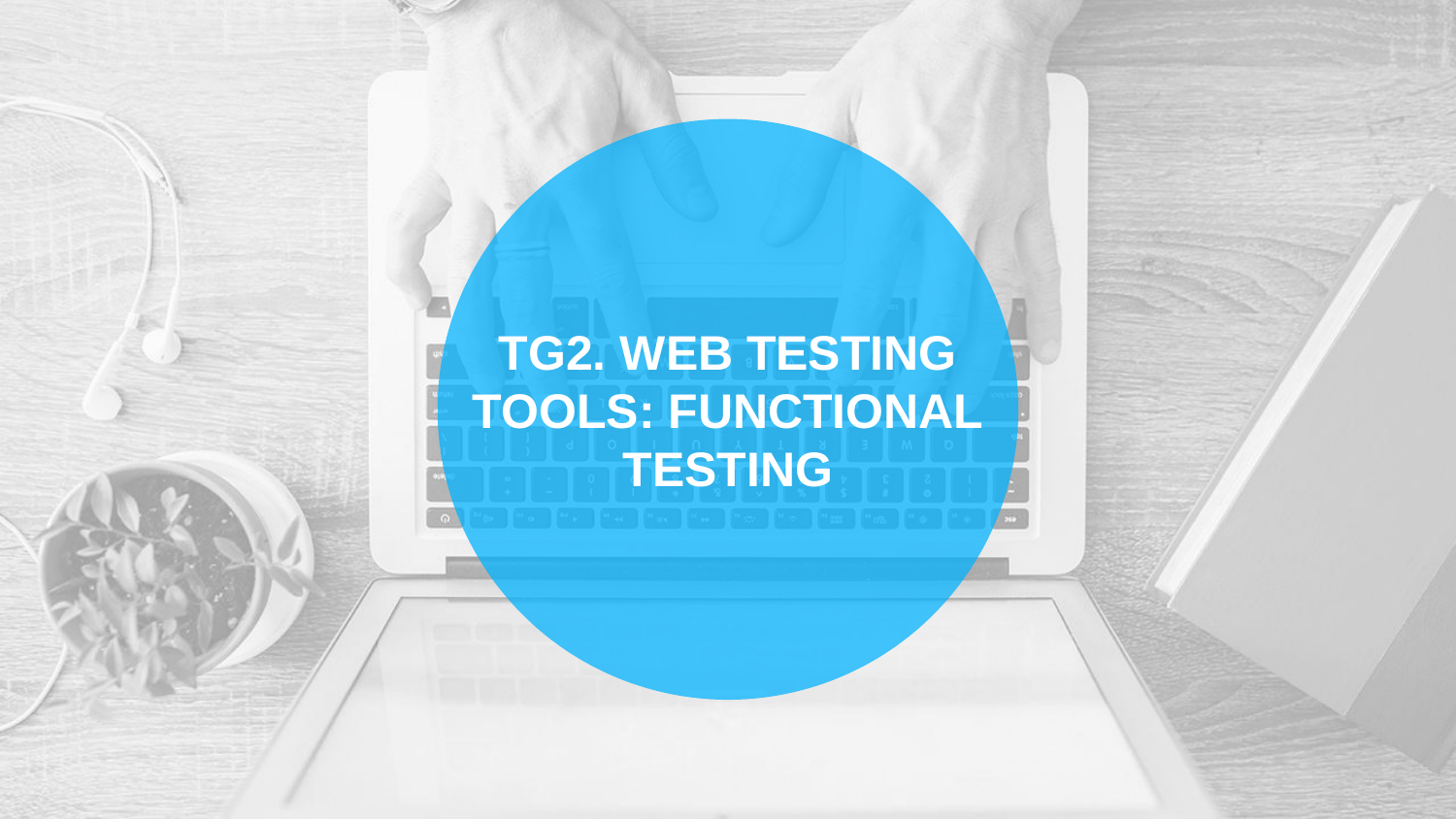

# TG2. WEB TESTING TOOLS: FUNCTIONAL TESTING